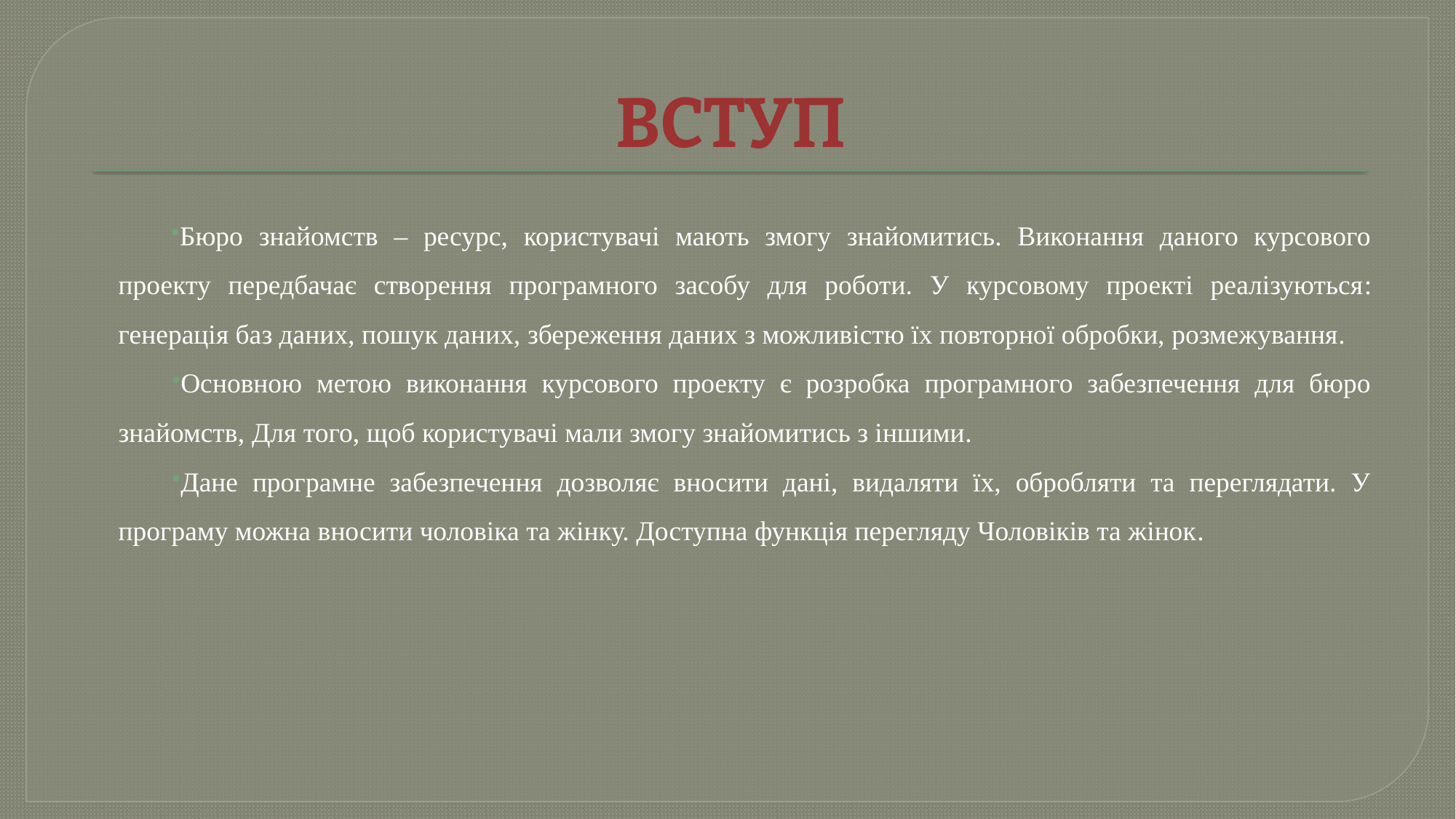

# ВСТУП
Бюро знайомств – ресурс, користувачі мають змогу знайомитись. Виконання даного курсового проекту передбачає створення програмного засобу для роботи. У курсовому проекті реалізуються: генерація баз даних, пошук даних, збереження даних з можливістю їх повторної обробки, розмежування.
Основною метою виконання курсового проекту є розробка програмного забезпечення для бюро знайомств, Для того, щоб користувачі мали змогу знайомитись з іншими.
Дане програмне забезпечення дозволяє вносити дані, видаляти їх, обробляти та переглядати. У програму можна вносити чоловіка та жінку. Доступна функція перегляду Чоловіків та жінок.